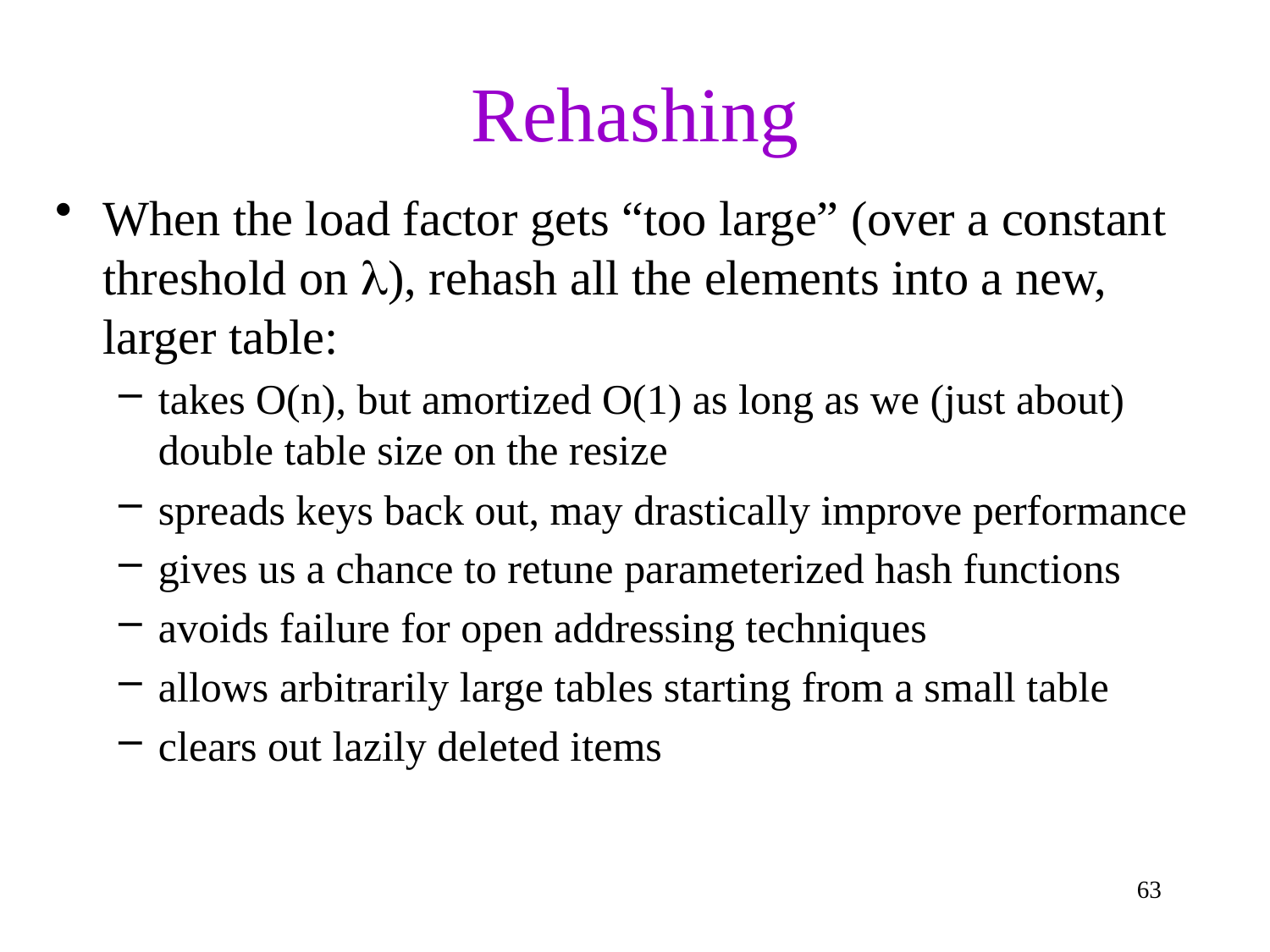

# Rehashing
When the load factor gets “too large” (over a constant threshold on λ), rehash all the elements into a new, larger table:
takes O(n), but amortized O(1) as long as we (just about) double table size on the resize
spreads keys back out, may drastically improve performance
gives us a chance to retune parameterized hash functions
avoids failure for open addressing techniques
allows arbitrarily large tables starting from a small table
clears out lazily deleted items
63